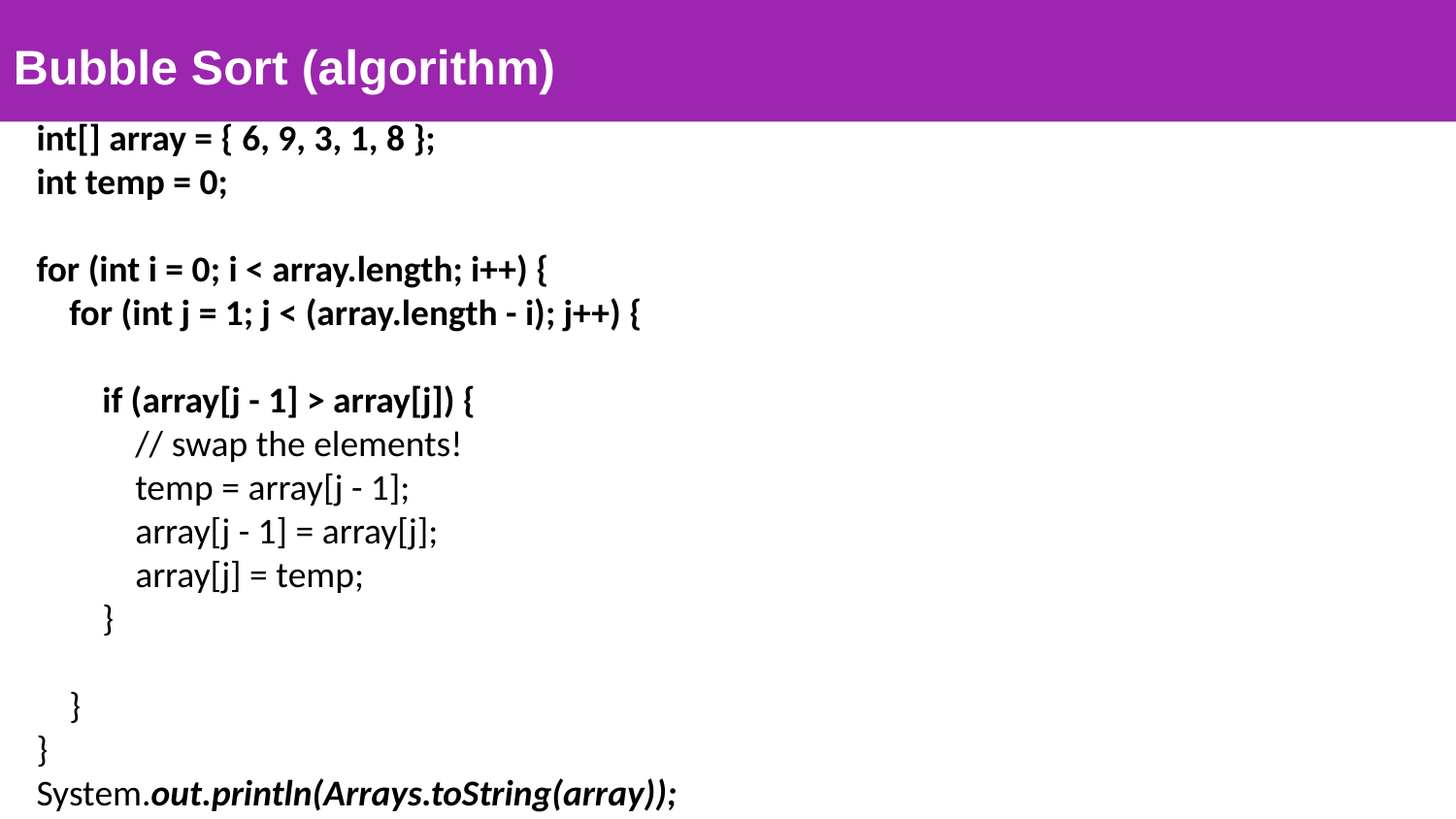

# Bubble Sort (algorithm)
int[] array = { 6, 9, 3, 1, 8 };
int temp = 0;

for (int i = 0; i < array.length; i++) {
    for (int j = 1; j < (array.length - i); j++) {

        if (array[j - 1] > array[j]) {
            // swap the elements!
            temp = array[j - 1];
            array[j - 1] = array[j];
            array[j] = temp;
        }

    }
}
System.out.println(Arrays.toString(array));